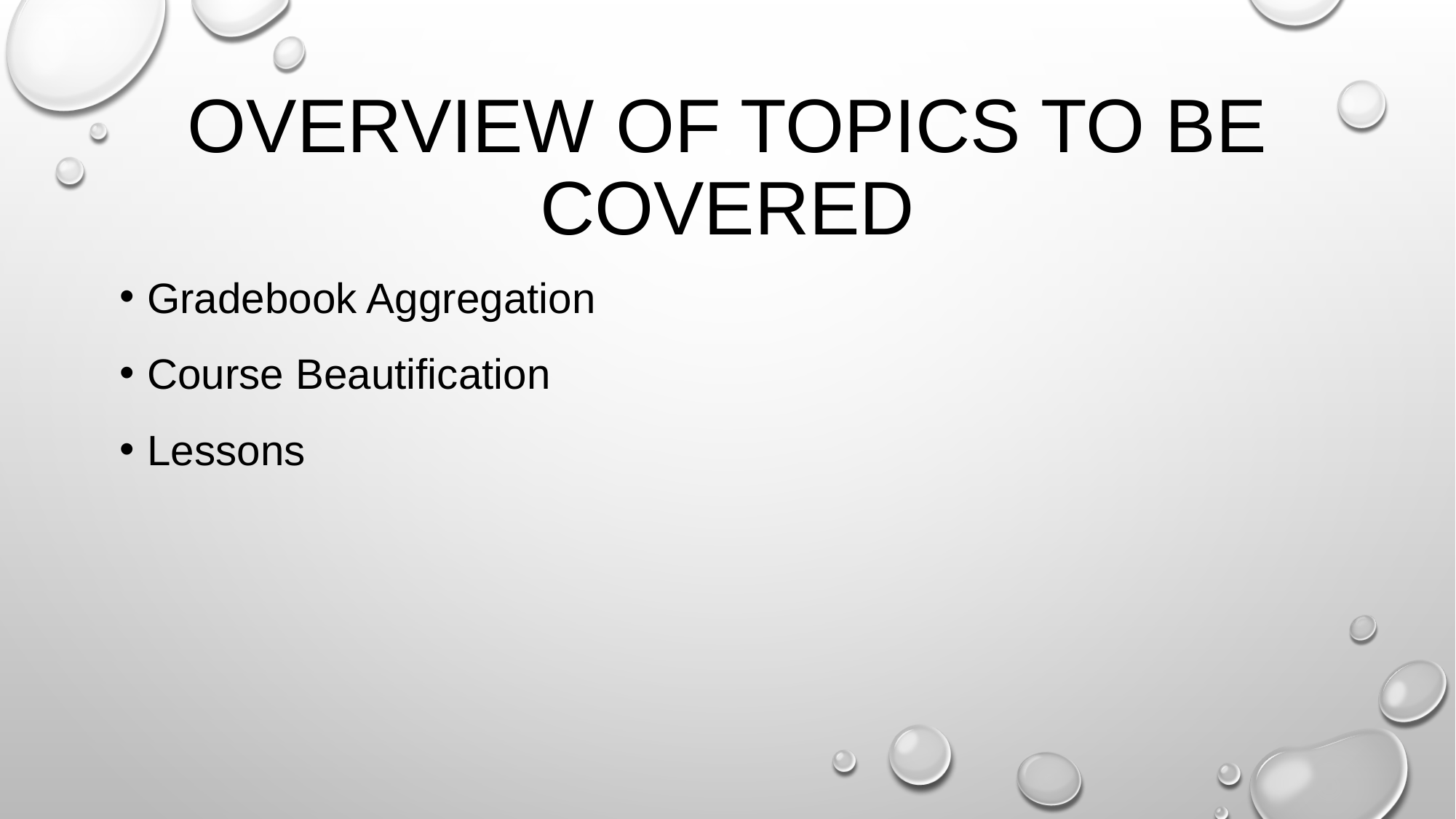

# Overview of Topics to be Covered
Gradebook Aggregation
Course Beautification
Lessons